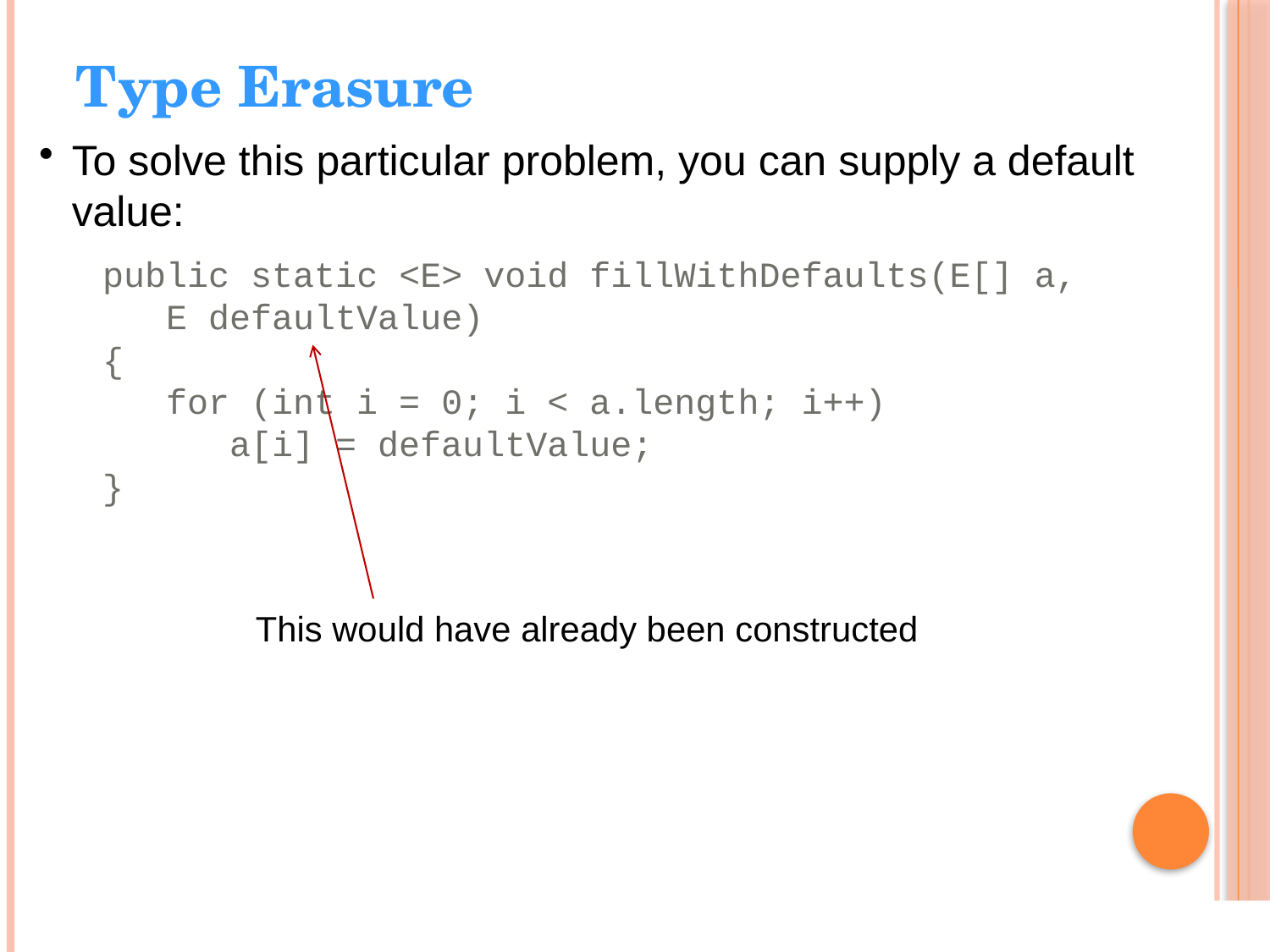

Type Erasure
To solve this particular problem, you can supply a default value:
public static <E> void fillWithDefaults(E[] a,
   E defaultValue)
{
   for (int i = 0; i < a.length; i++)
      a[i] = defaultValue;
}
This would have already been constructed